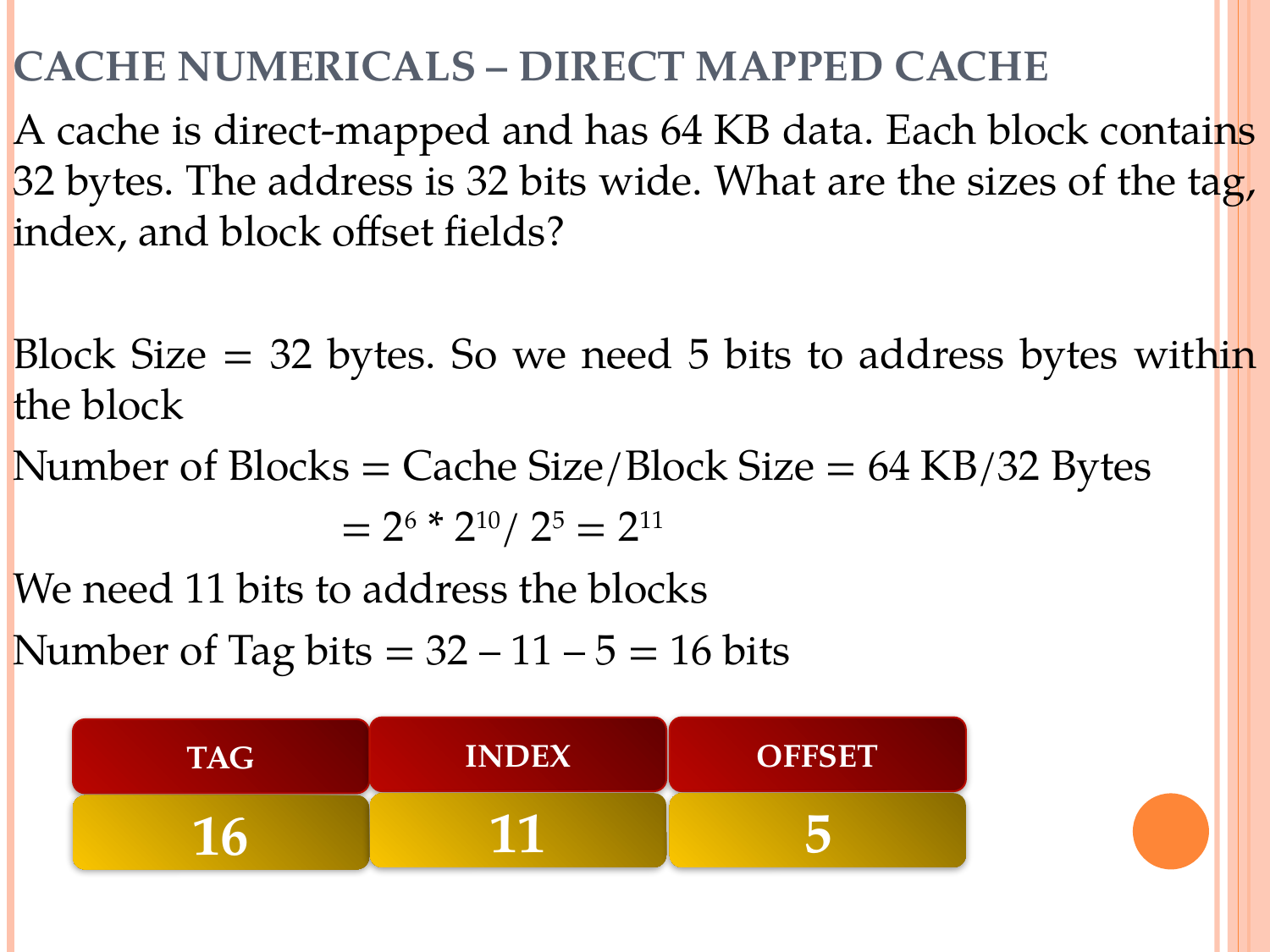

# CACHE NUMERICALS – DIRECT MAPPED CACHE
A cache is direct-mapped and has 64 KB data. Each block contains 32 bytes. The address is 32 bits wide. What are the sizes of the tag, index, and block offset fields?

Block Size = 32 bytes. So we need 5 bits to address bytes within the block
Number of Blocks = Cache Size/Block Size = 64 KB/32 Bytes
                               = 26 * 210/ 25 = 211
We need 11 bits to address the blocks
Number of Tag bits = 32 – 11 – 5 = 16 bits

INDEX
OFFSET
TAG
11
5
16